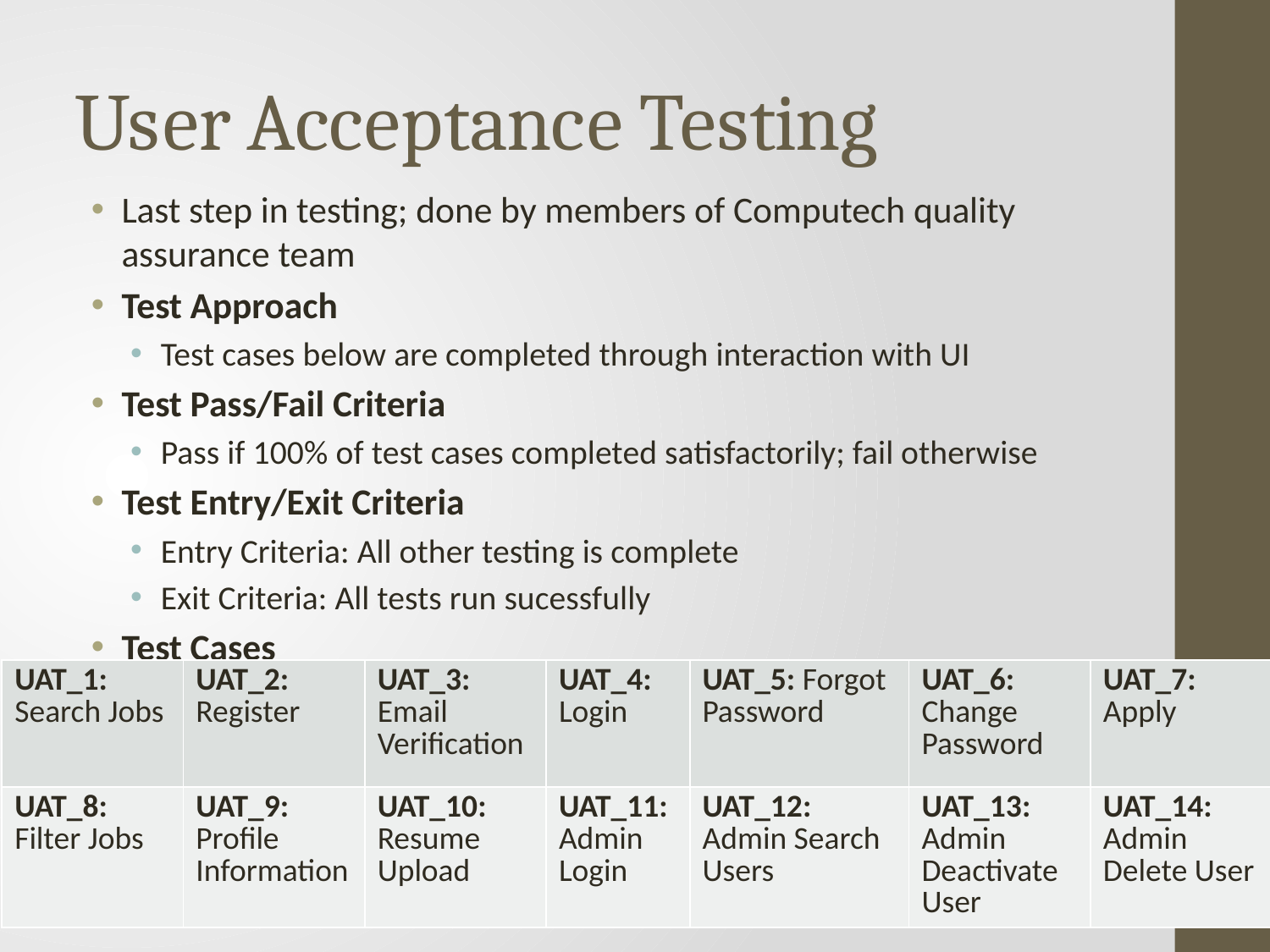

# User Acceptance Testing
Last step in testing; done by members of Computech quality assurance team
Test Approach
Test cases below are completed through interaction with UI
Test Pass/Fail Criteria
Pass if 100% of test cases completed satisfactorily; fail otherwise
Test Entry/Exit Criteria
Entry Criteria: All other testing is complete
Exit Criteria: All tests run sucessfully
Test Cases
| UAT\_1: Search Jobs | UAT\_2: Register | UAT\_3: Email Verification | UAT\_4: Login | UAT\_5: Forgot Password | UAT\_6: Change Password | UAT\_7: Apply |
| --- | --- | --- | --- | --- | --- | --- |
| UAT\_8: Filter Jobs | UAT\_9: Profile Information | UAT\_10: Resume Upload | UAT\_11: Admin Login | UAT\_12: Admin Search Users | UAT\_13: Admin Deactivate User | UAT\_14: Admin Delete User |